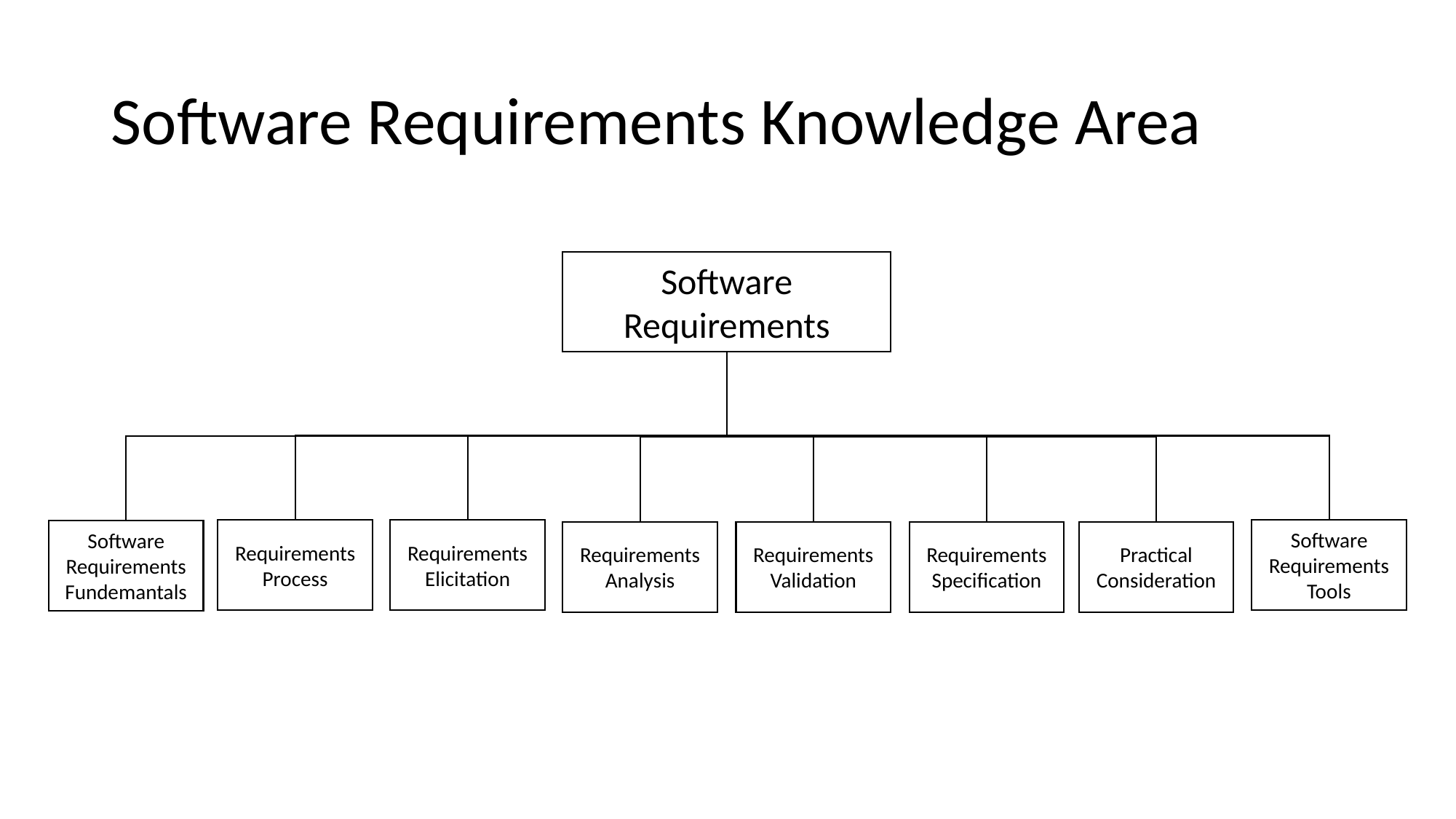

# Software Requirements Knowledge Area
Software Requirements
Requirements Process
Requirements Elicitation
Software Requirements Tools
Software Requirements Fundemantals
Requirements Analysis
Requirements Validation
Requirements Specification
Practical Consideration